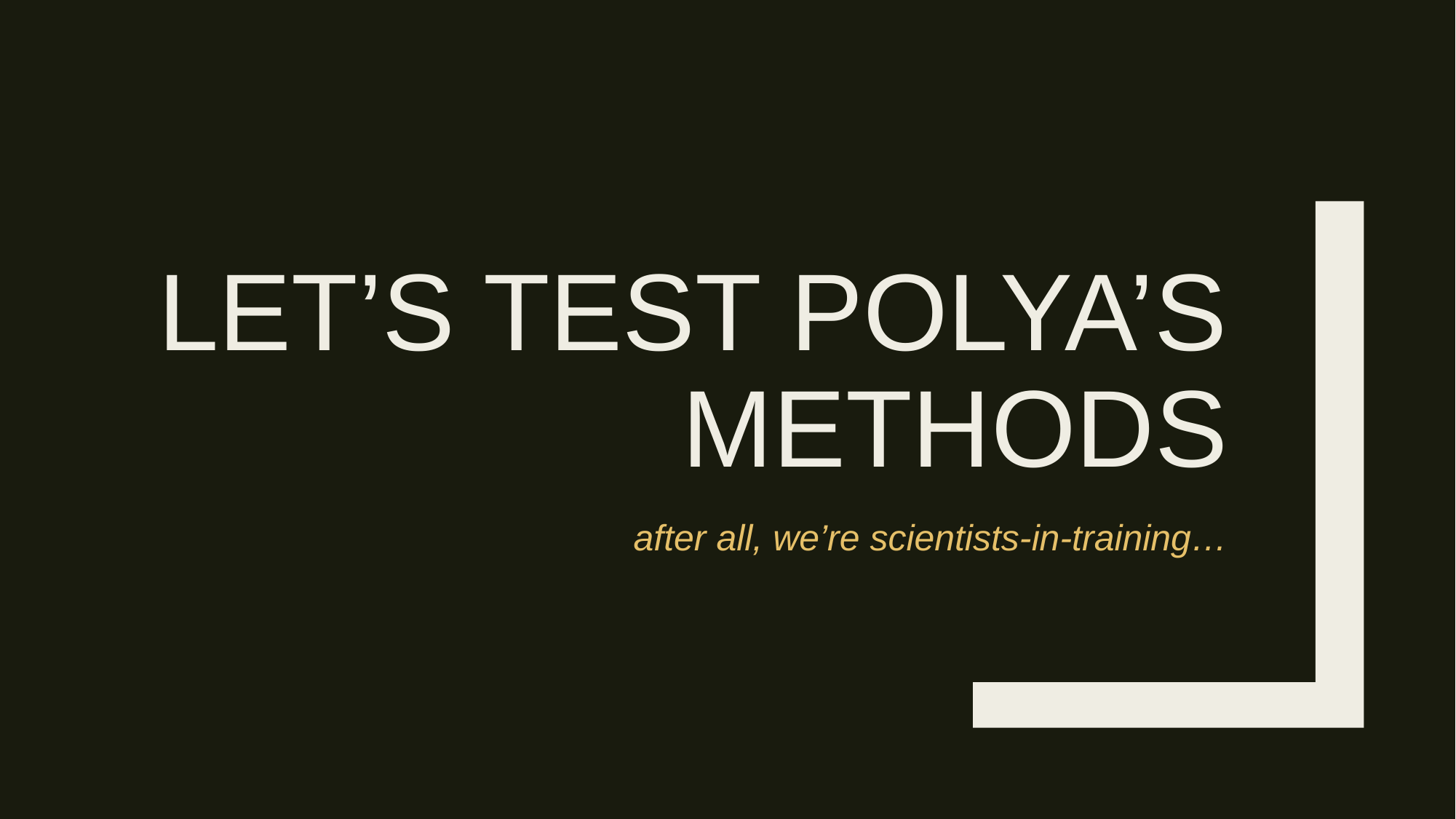

# Let’s test polya’s methods
after all, we’re scientists-in-training…